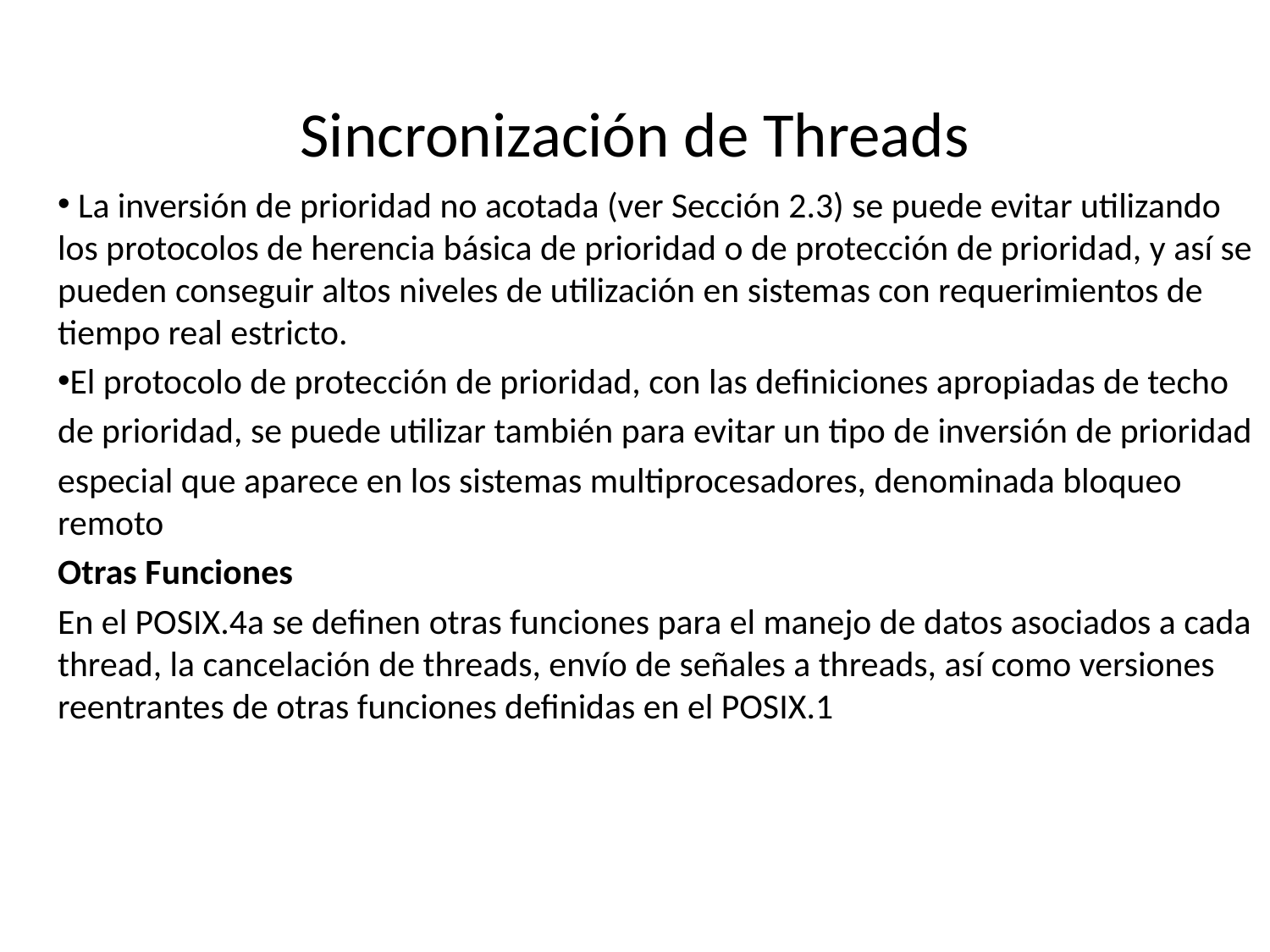

# Sincronización de Threads
 La inversión de prioridad no acotada (ver Sección 2.3) se puede evitar utilizando los protocolos de herencia básica de prioridad o de protección de prioridad, y así se pueden conseguir altos niveles de utilización en sistemas con requerimientos de tiempo real estricto.
El protocolo de protección de prioridad, con las definiciones apropiadas de techo
de prioridad, se puede utilizar también para evitar un tipo de inversión de prioridad
especial que aparece en los sistemas multiprocesadores, denominada bloqueo remoto
Otras Funciones
En el POSIX.4a se definen otras funciones para el manejo de datos asociados a cada thread, la cancelación de threads, envío de señales a threads, así como versiones reentrantes de otras funciones definidas en el POSIX.1